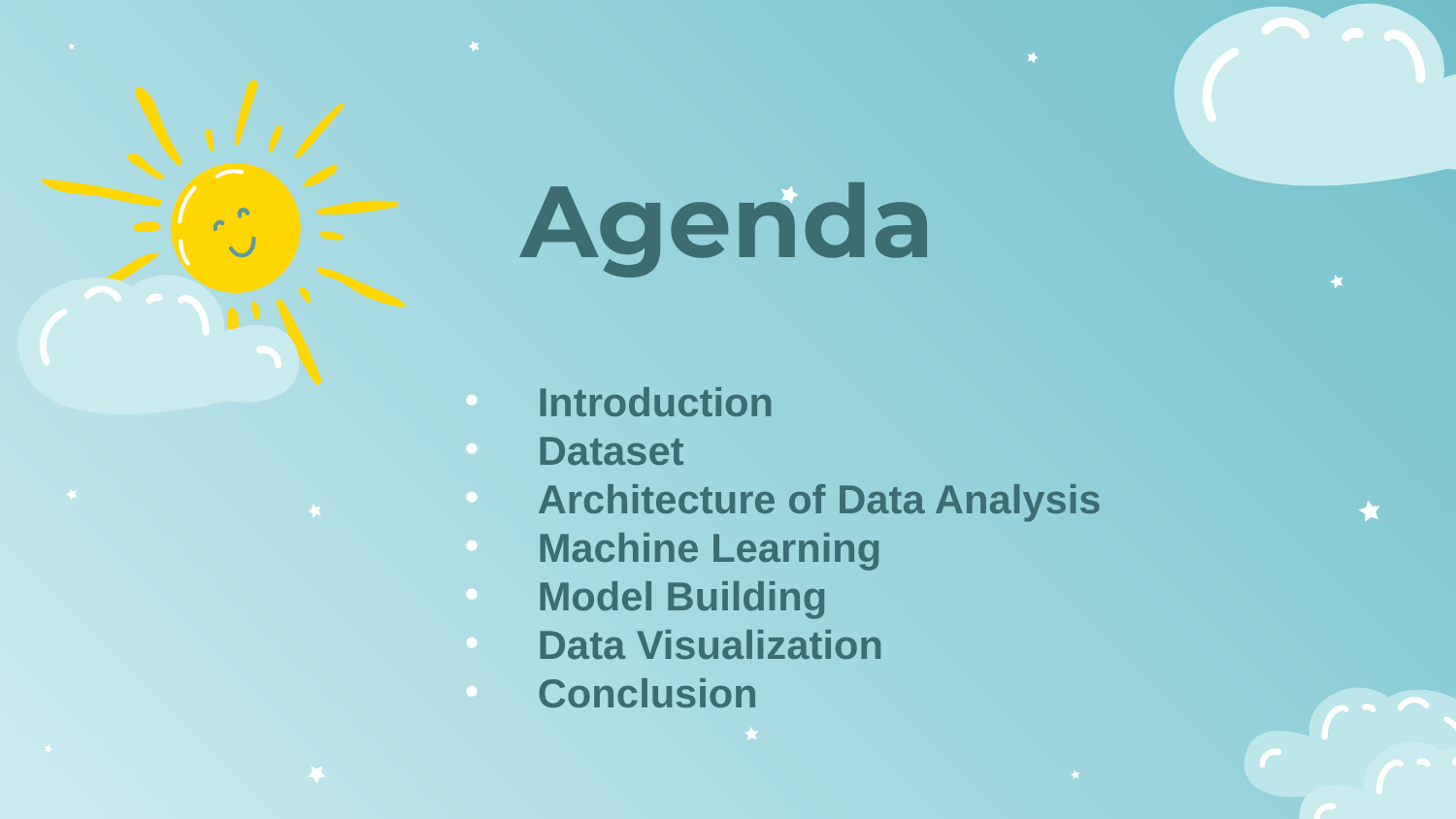

# Agenda

Introduction
Dataset
Architecture of Data Analysis
Machine Learning
Model Building
Data Visualization
Conclusion